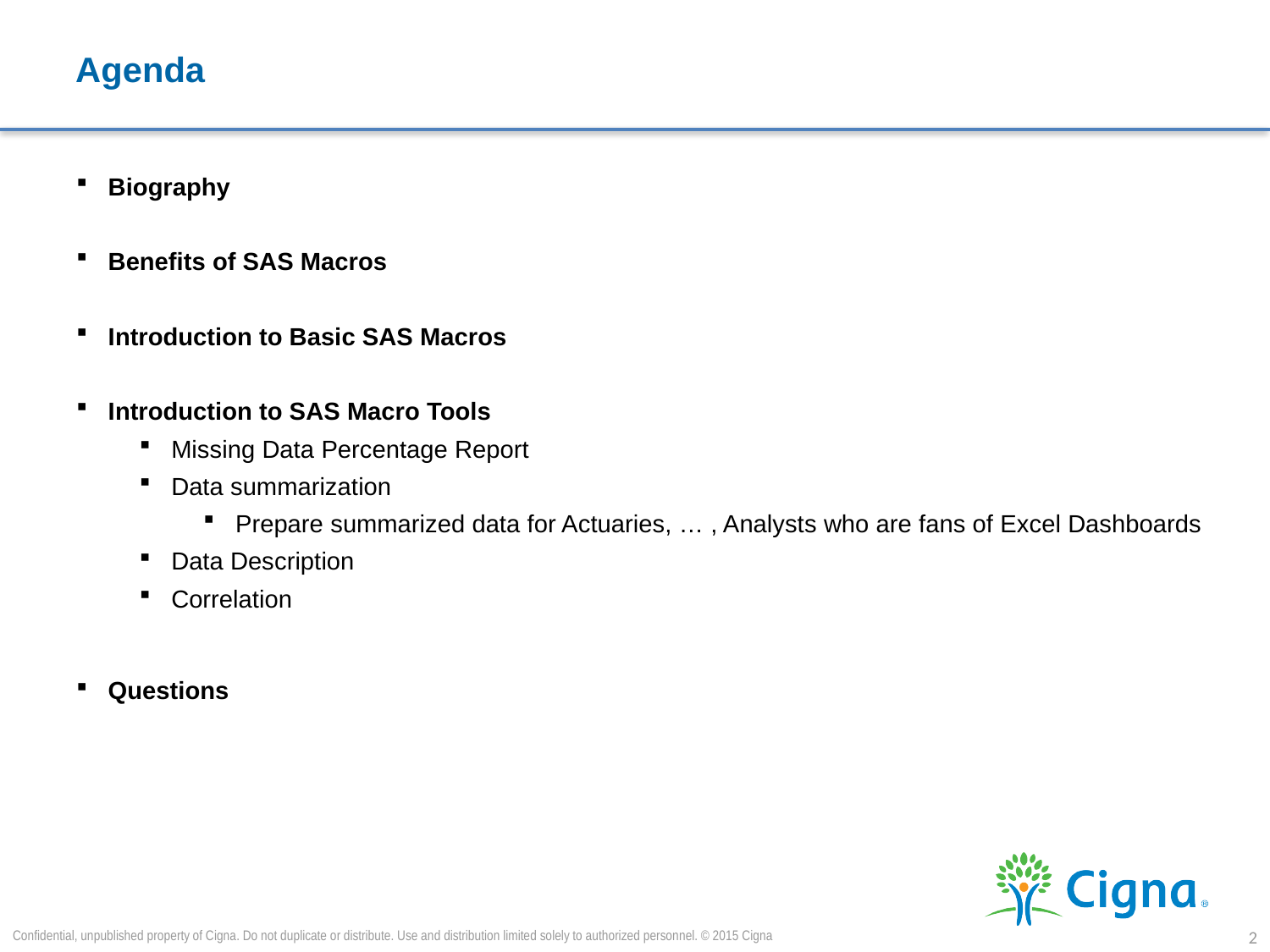

# Agenda

Biography

Benefits of SAS Macros

Introduction to Basic SAS Macros

Introduction to SAS Macro Tools
Missing Data Percentage Report
Data summarization
Prepare summarized data for Actuaries, … , Analysts who are fans of Excel Dashboards
Data Description
Correlation

Questions

Confidential, unpublished property of Cigna. Do not duplicate or distribute. Use and distribution limited solely to authorized personnel. © 2015 Cigna
2